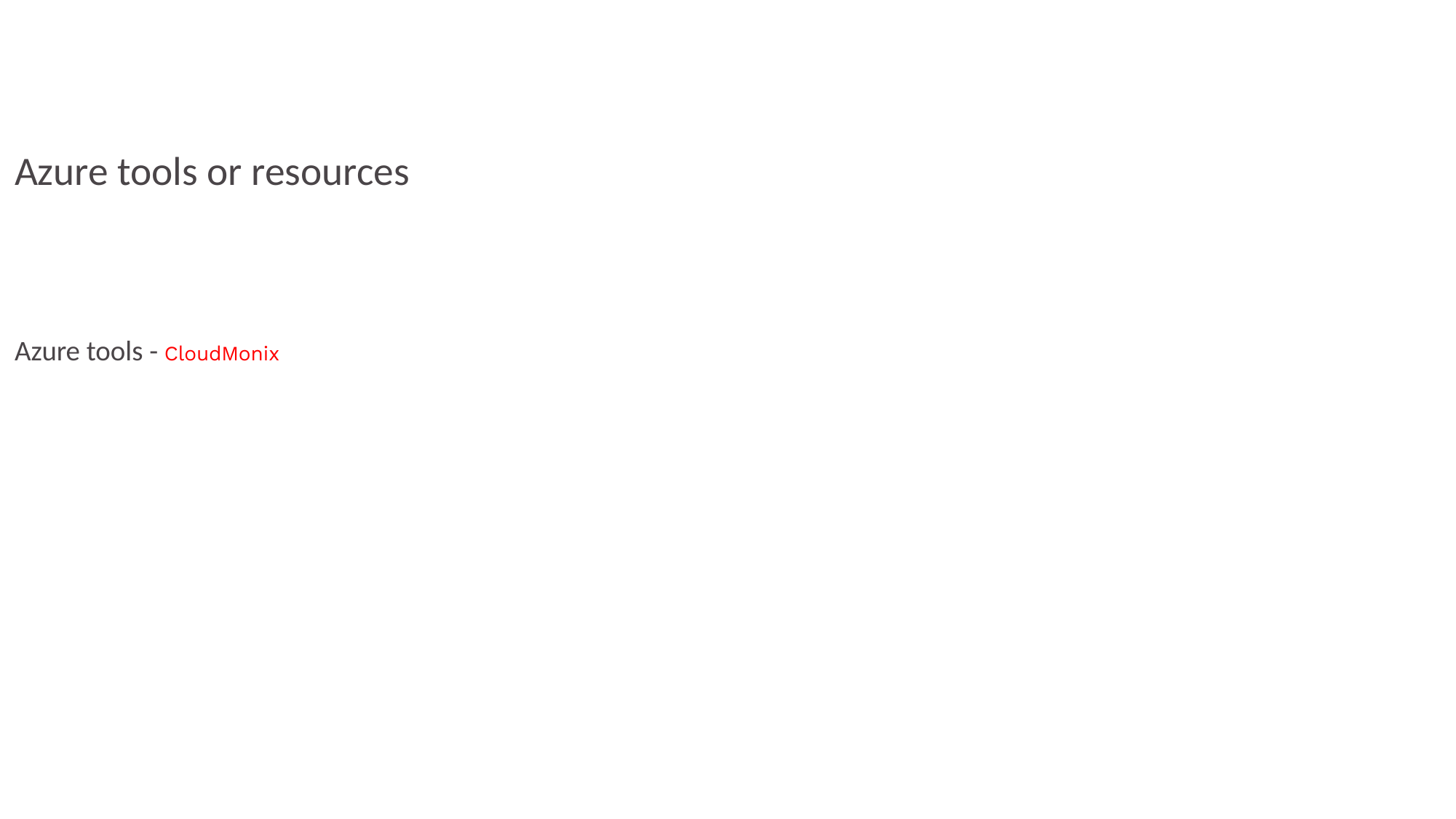

# Azure tools or resources
Azure tools - CloudMonix